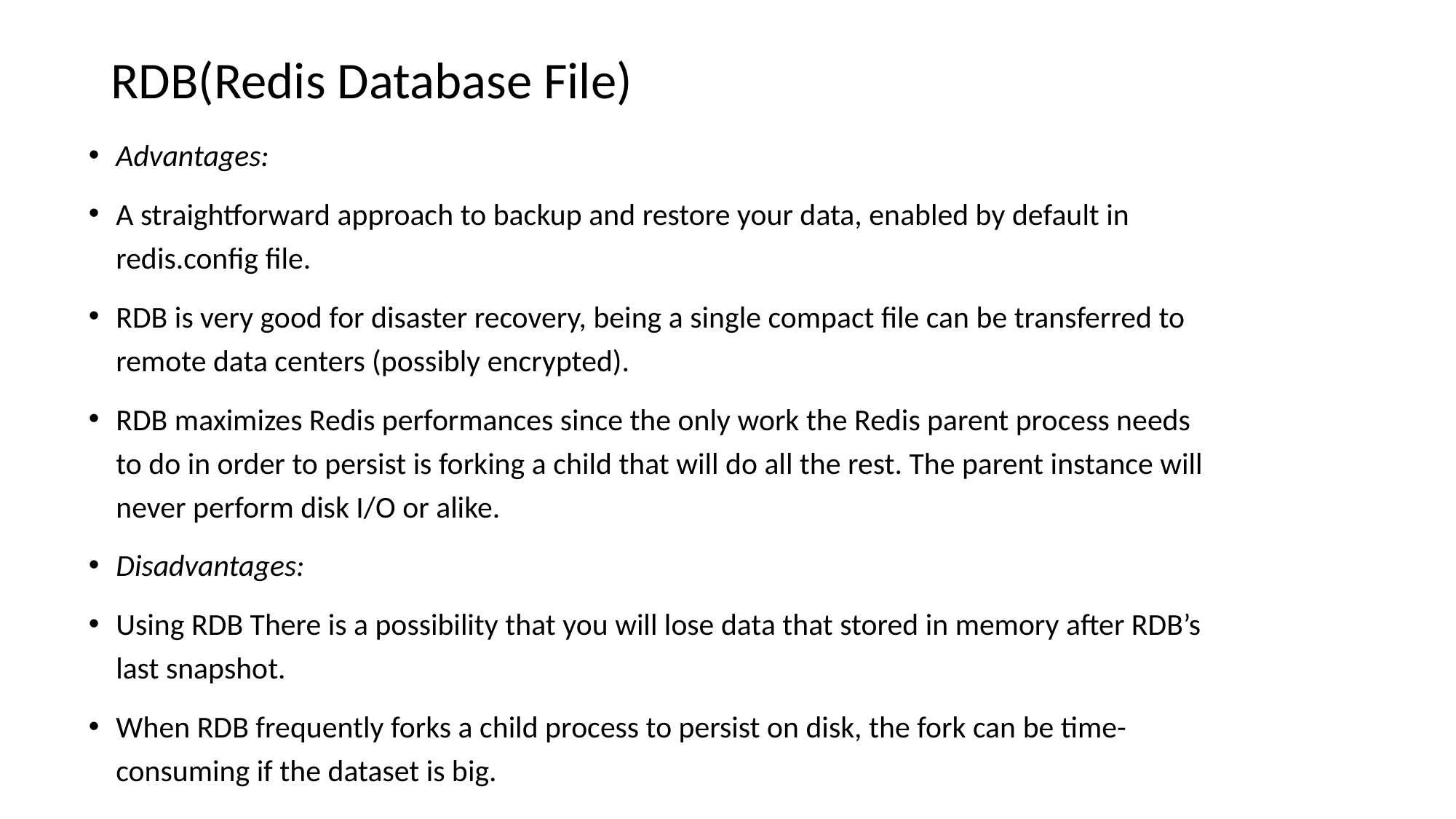

RDB(Redis Database File)
Advantages:
A straightforward approach to backup and restore your data, enabled by default in redis.config file.
RDB is very good for disaster recovery, being a single compact file can be transferred to remote data centers (possibly encrypted).
RDB maximizes Redis performances since the only work the Redis parent process needs to do in order to persist is forking a child that will do all the rest. The parent instance will never perform disk I/O or alike.
Disadvantages:
Using RDB There is a possibility that you will lose data that stored in memory after RDB’s last snapshot.
When RDB frequently forks a child process to persist on disk, the fork can be time-consuming if the dataset is big.